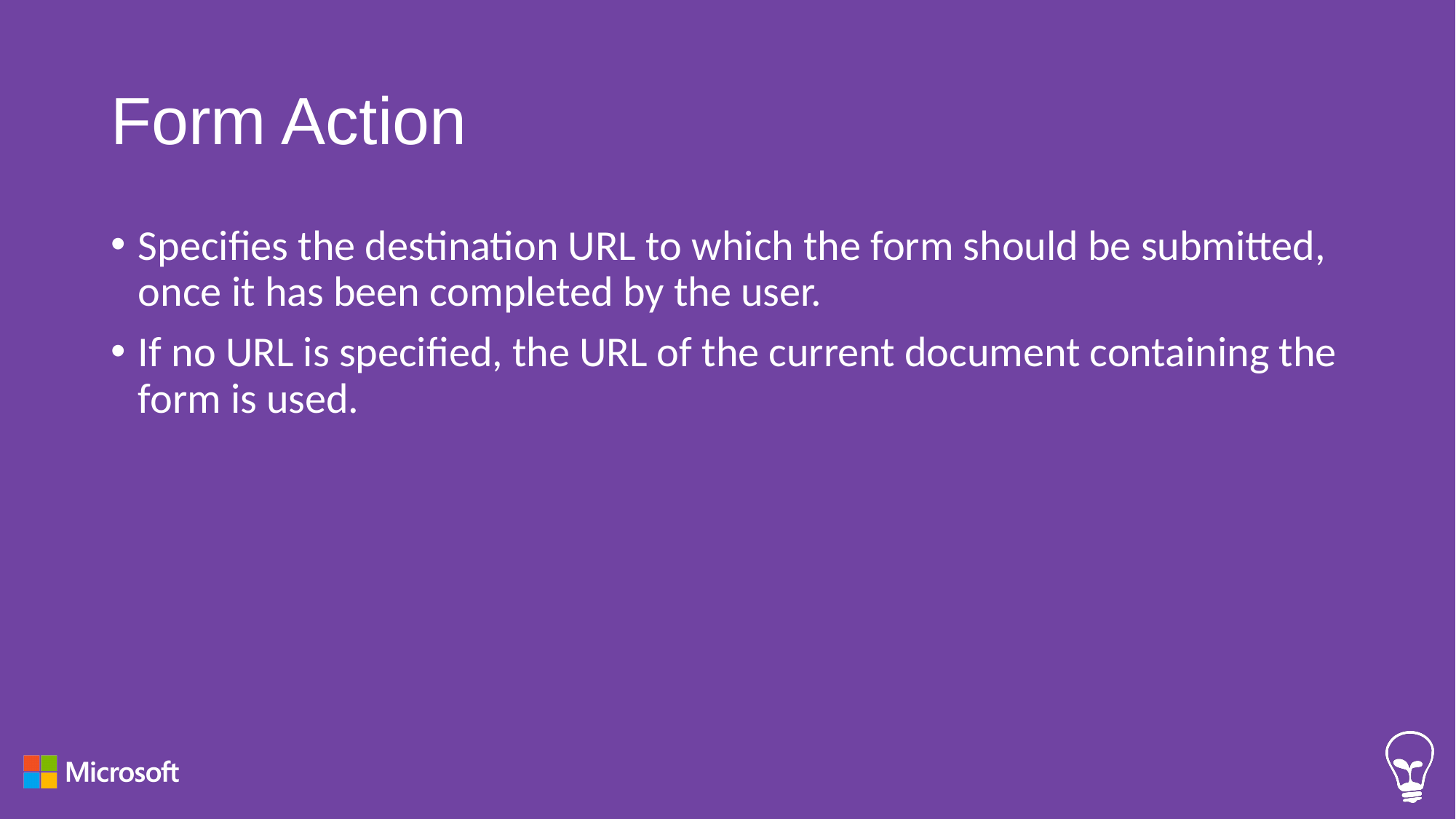

# Form Action
Specifies the destination URL to which the form should be submitted, once it has been completed by the user.
If no URL is specified, the URL of the current document containing the form is used.